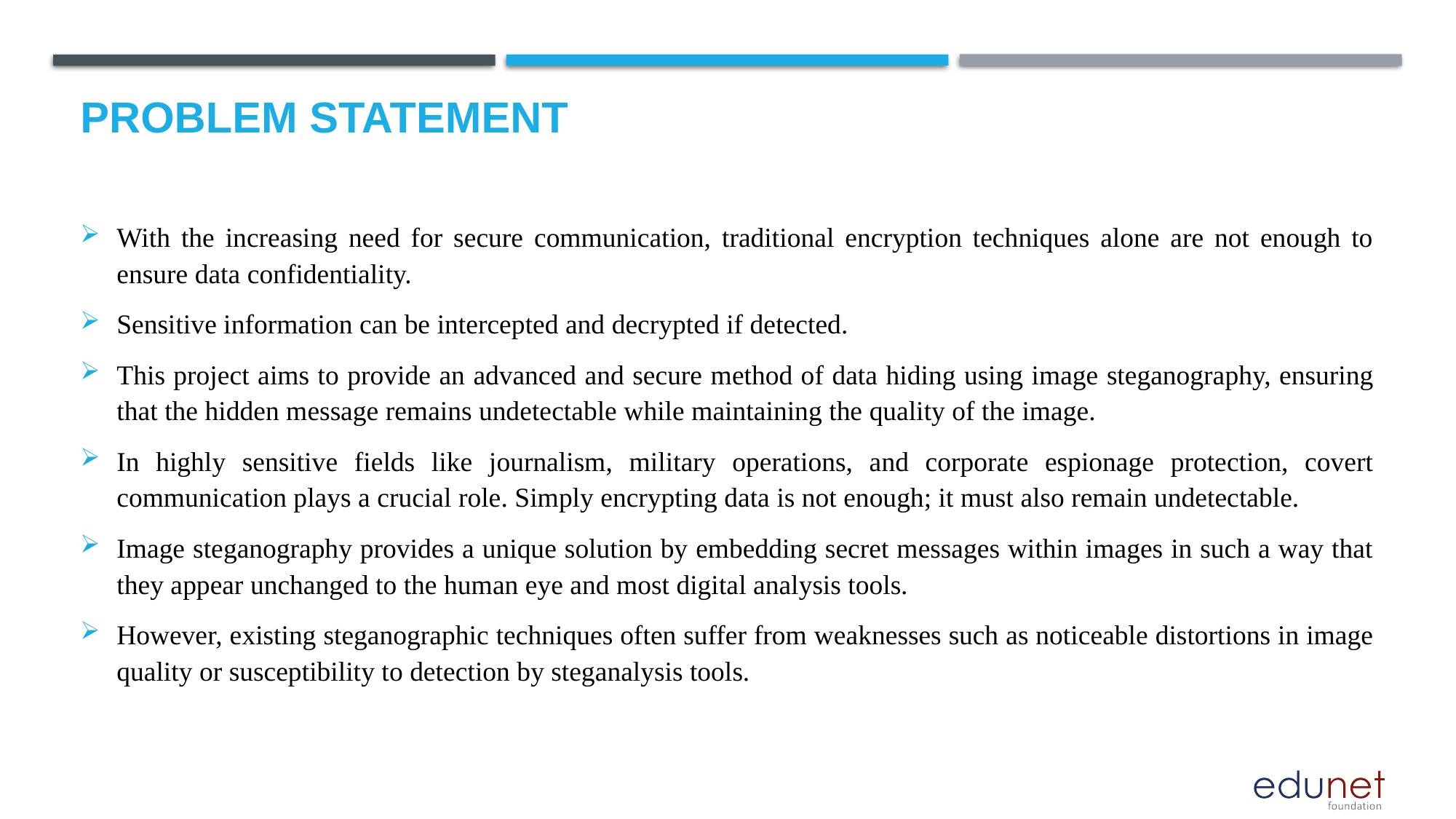

# Problem Statement
With the increasing need for secure communication, traditional encryption techniques alone are not enough to ensure data confidentiality.
Sensitive information can be intercepted and decrypted if detected.
This project aims to provide an advanced and secure method of data hiding using image steganography, ensuring that the hidden message remains undetectable while maintaining the quality of the image.
In highly sensitive fields like journalism, military operations, and corporate espionage protection, covert communication plays a crucial role. Simply encrypting data is not enough; it must also remain undetectable.
Image steganography provides a unique solution by embedding secret messages within images in such a way that they appear unchanged to the human eye and most digital analysis tools.
However, existing steganographic techniques often suffer from weaknesses such as noticeable distortions in image quality or susceptibility to detection by steganalysis tools.